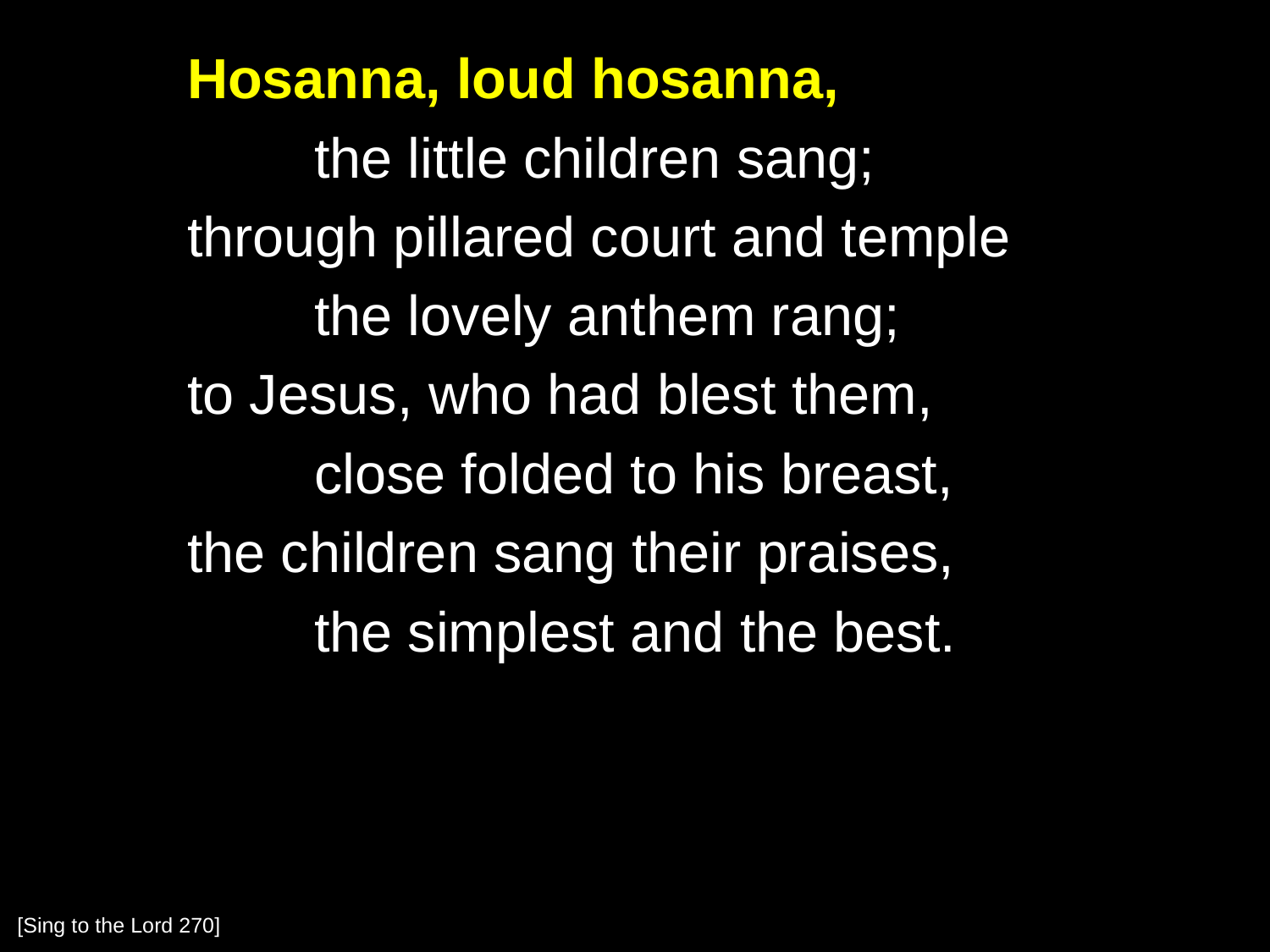

Hosanna, loud hosanna,
		the little children sang;
	through pillared court and temple
		the lovely anthem rang;
	to Jesus, who had blest them,
		close folded to his breast,
	the children sang their praises,
		the simplest and the best.
[Sing to the Lord 270]